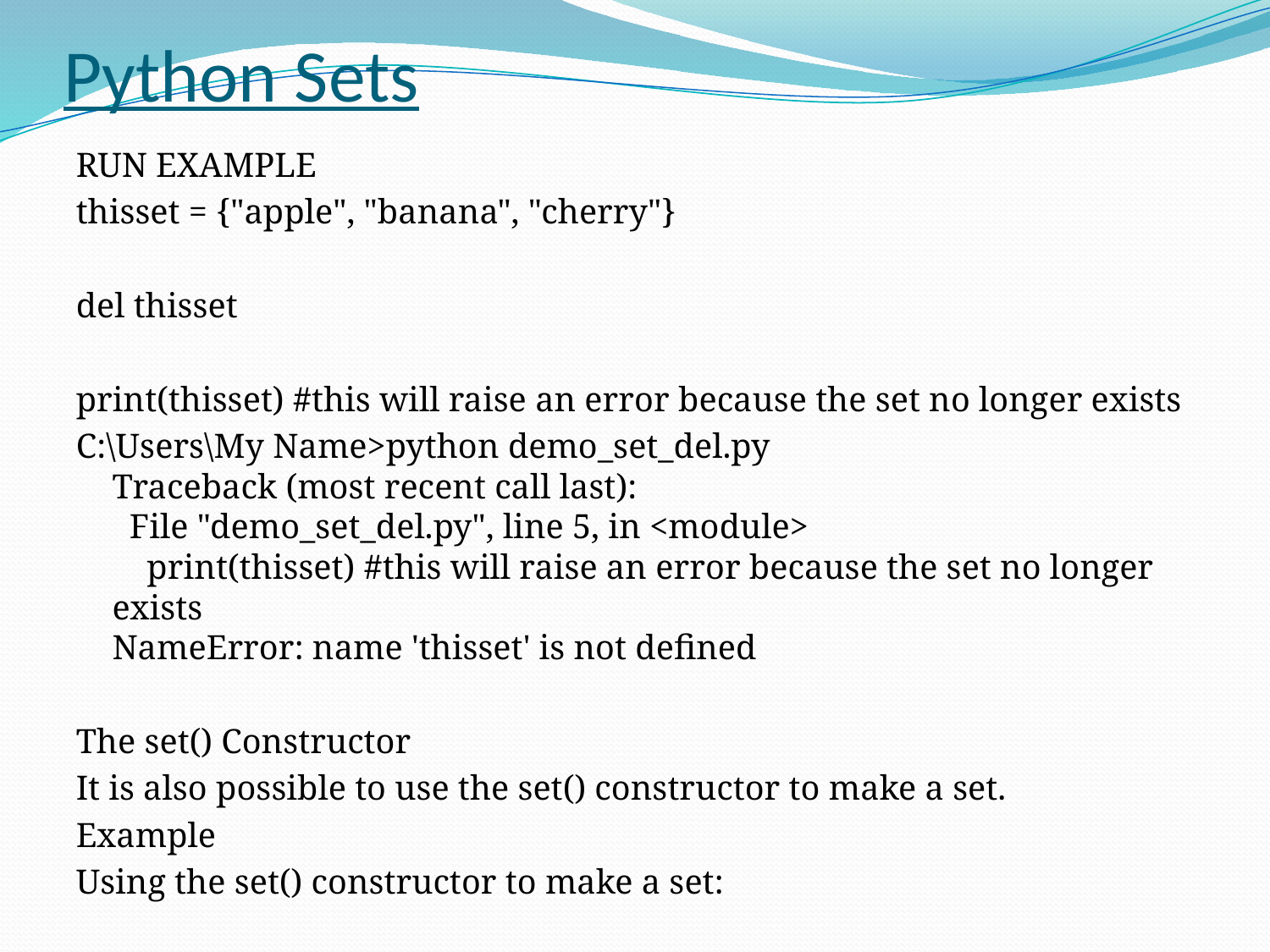

# Python Sets
RUN EXAMPLE
thisset = {"apple", "banana", "cherry"}

del thisset

print(thisset) #this will raise an error because the set no longer exists
C:\Users\My Name>python demo_set_del.py
Traceback (most recent call last):
  File "demo_set_del.py", line 5, in <module>
    print(thisset) #this will raise an error because the set no longer exists
NameError: name 'thisset' is not defined

The set() Constructor
It is also possible to use the set() constructor to make a set.
Example
Using the set() constructor to make a set: